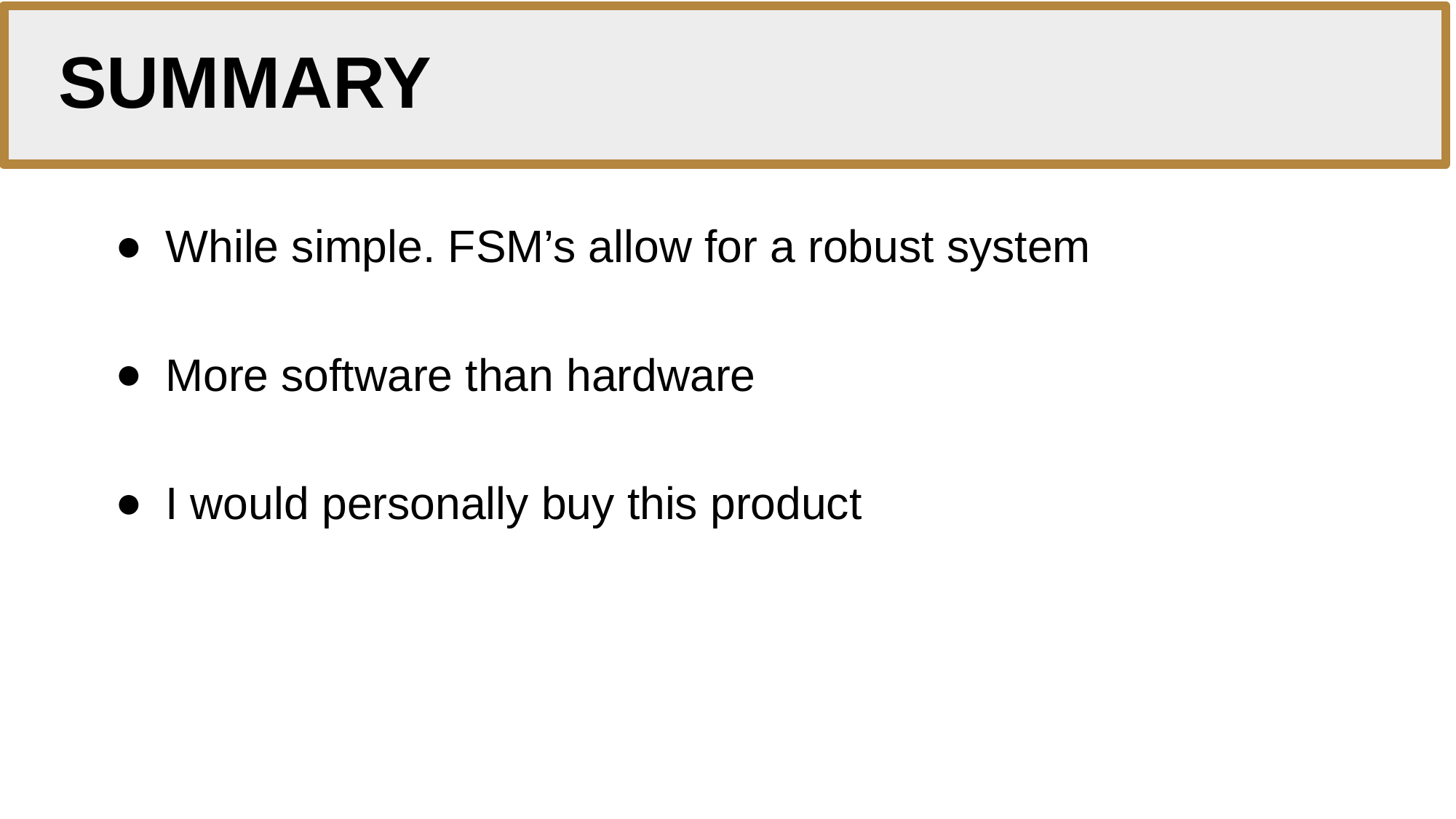

# SUMMARY
While simple. FSM’s allow for a robust system

More software than hardware

I would personally buy this product